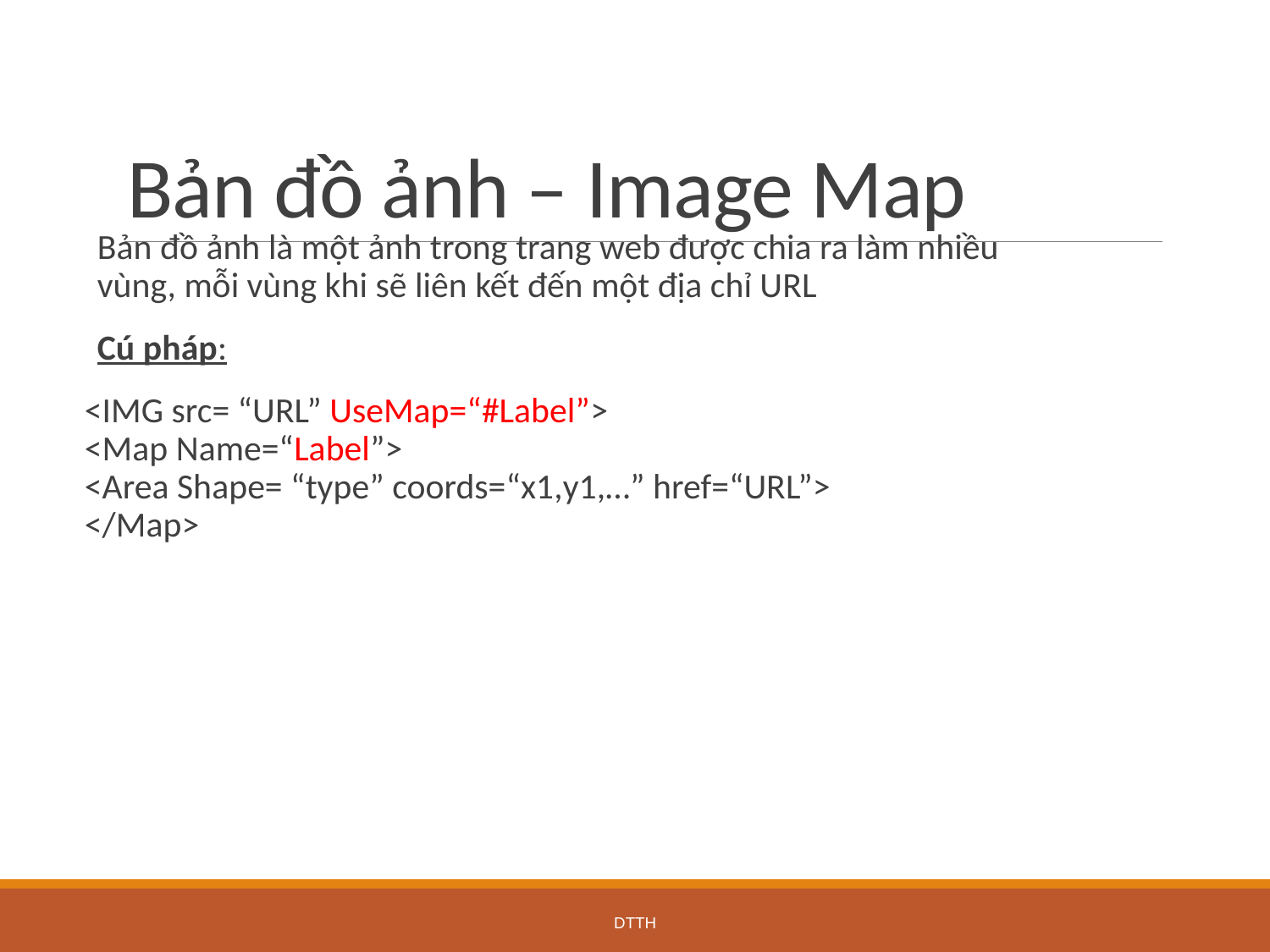

# Bản đồ ảnh – Image Map
	Bản đồ ảnh là một ảnh trong trang web được chia ra làm nhiều vùng, mỗi vùng khi sẽ liên kết đến một địa chỉ URL
Cú pháp:
<IMG src= “URL” UseMap=“#Label”>
<Map Name=“Label”>
<Area Shape= “type” coords=“x1,y1,…” href=“URL”>
</Map>

DTTH